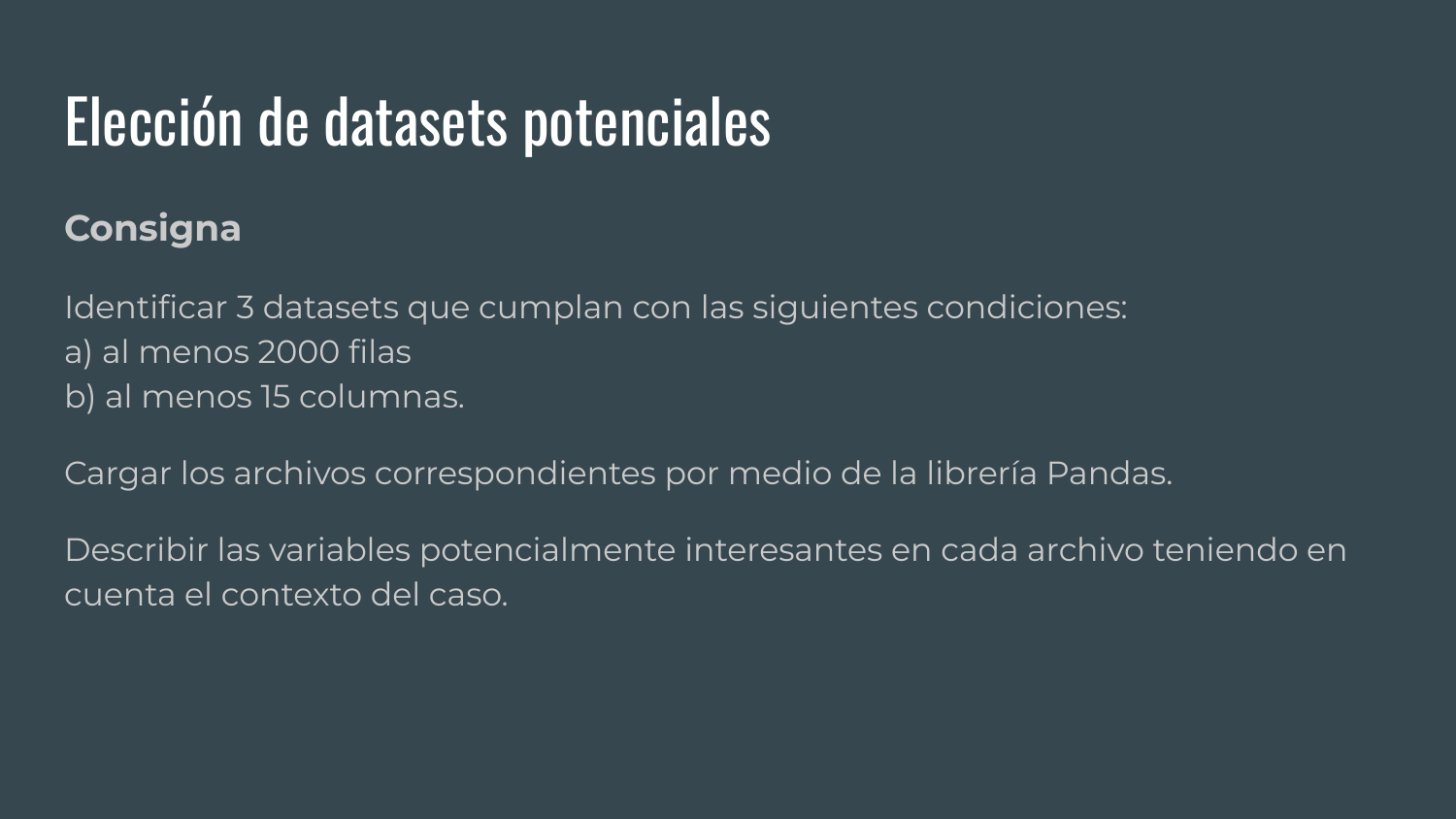

# Elección de datasets potenciales
Consigna
Identificar 3 datasets que cumplan con las siguientes condiciones:
a) al menos 2000 filas
b) al menos 15 columnas.
Cargar los archivos correspondientes por medio de la librería Pandas.
Describir las variables potencialmente interesantes en cada archivo teniendo en cuenta el contexto del caso.